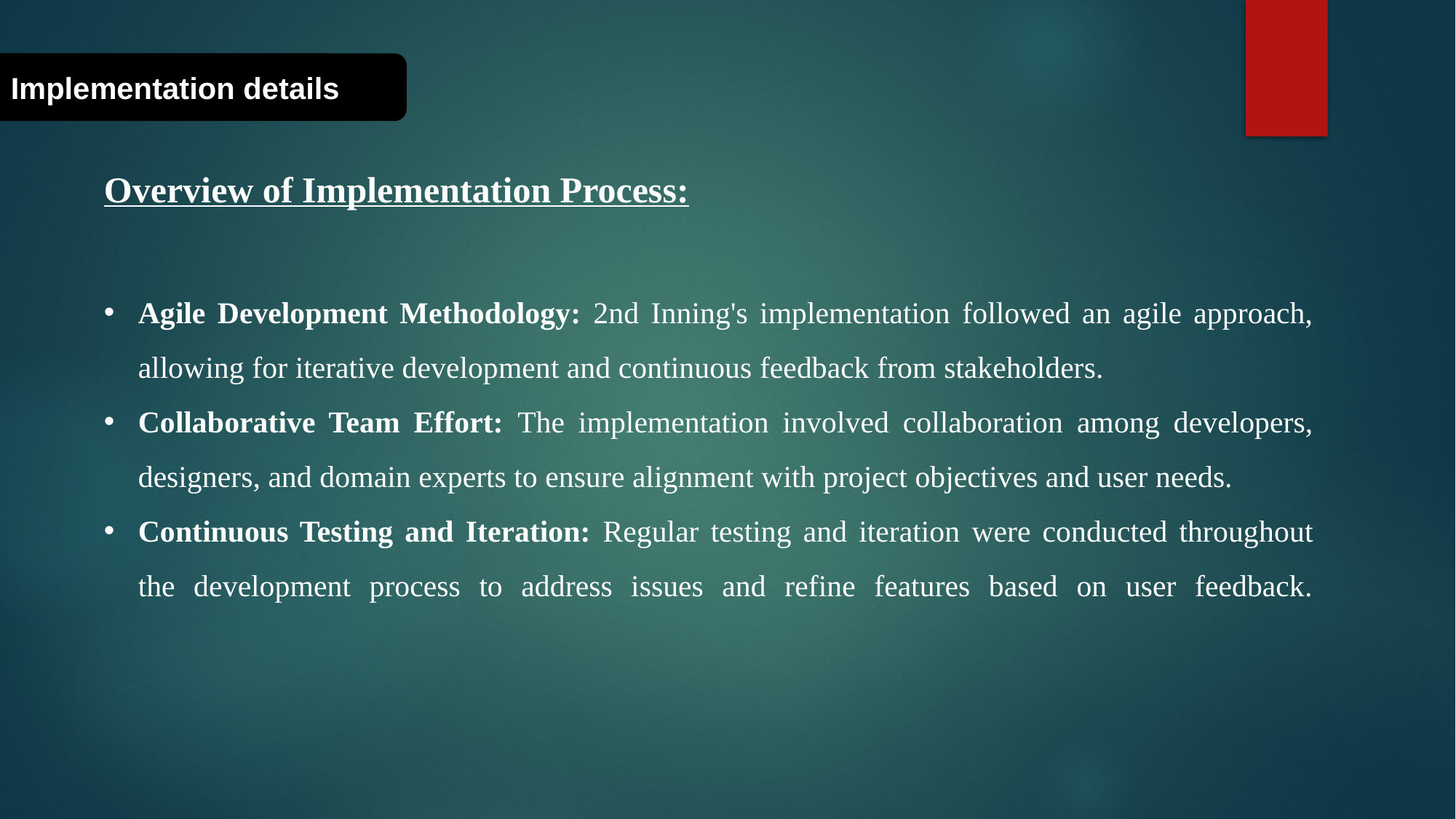

Implementation details
Overview of Implementation Process:

Agile Development Methodology: 2nd Inning's implementation followed an agile approach, allowing for iterative development and continuous feedback from stakeholders.
Collaborative Team Effort: The implementation involved collaboration among developers, designers, and domain experts to ensure alignment with project objectives and user needs.
Continuous Testing and Iteration: Regular testing and iteration were conducted throughout the development process to address issues and refine features based on user feedback.